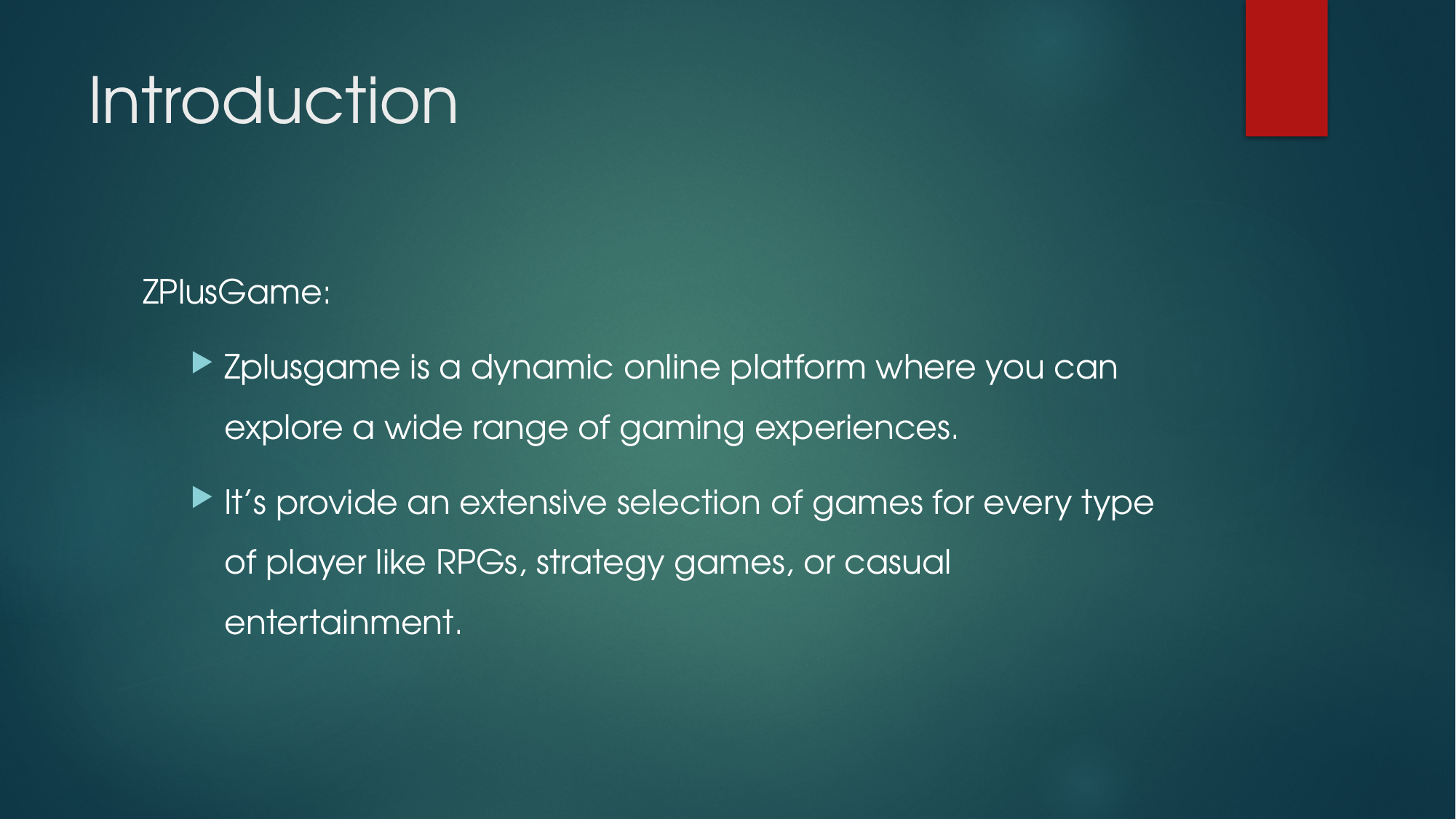

# Introduction
ZPlusGame:
Zplusgame is a dynamic online platform where you can explore a wide range of gaming experiences.
It’s provide an extensive selection of games for every type of player like RPGs, strategy games, or casual entertainment.